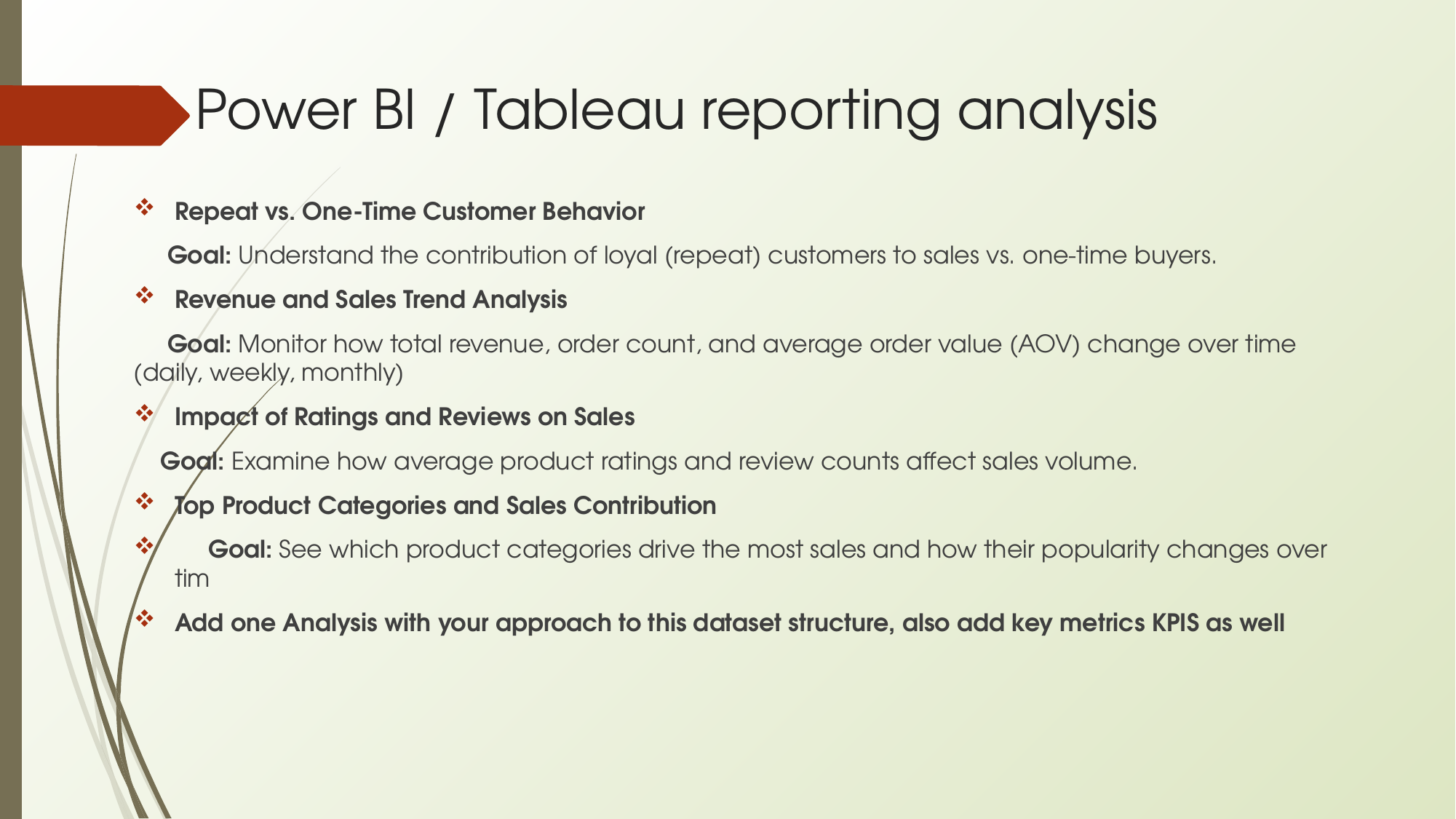

# Power BI / Tableau reporting analysis
Repeat vs. One-Time Customer Behavior
     Goal: Understand the contribution of loyal (repeat) customers to sales vs. one-time buyers.
Revenue and Sales Trend Analysis
     Goal: Monitor how total revenue, order count, and average order value (AOV) change over time     (daily, weekly, monthly)
Impact of Ratings and Reviews on Sales
    Goal: Examine how average product ratings and review counts affect sales volume.
Top Product Categories and Sales Contribution
     Goal: See which product categories drive the most sales and how their popularity changes over     tim
Add one Analysis with your approach to this dataset structure, also add key metrics KPIS as well